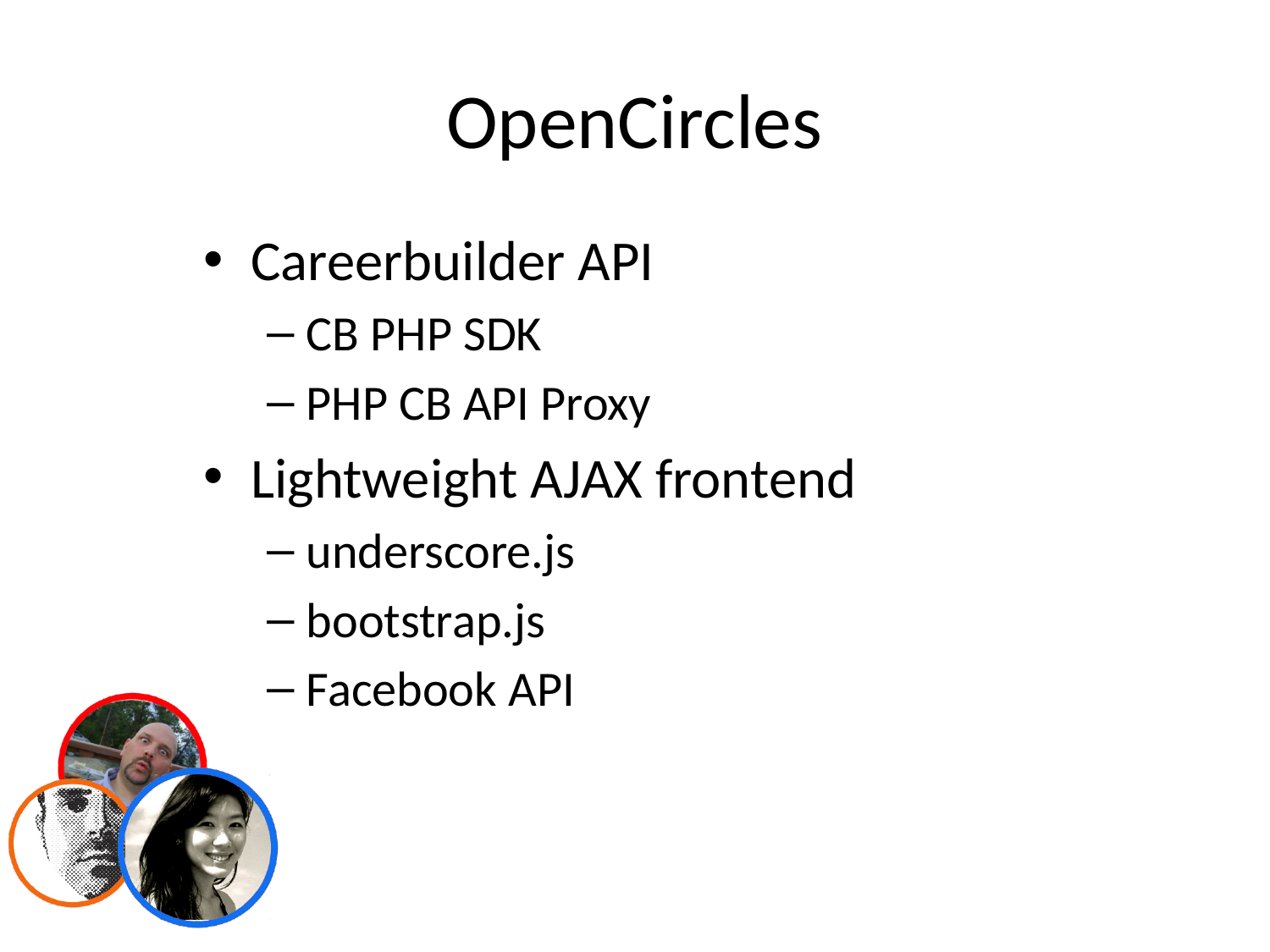

# OpenCircles
Careerbuilder API
CB PHP SDK
PHP CB API Proxy
Lightweight AJAX frontend
underscore.js
bootstrap.js
Facebook API